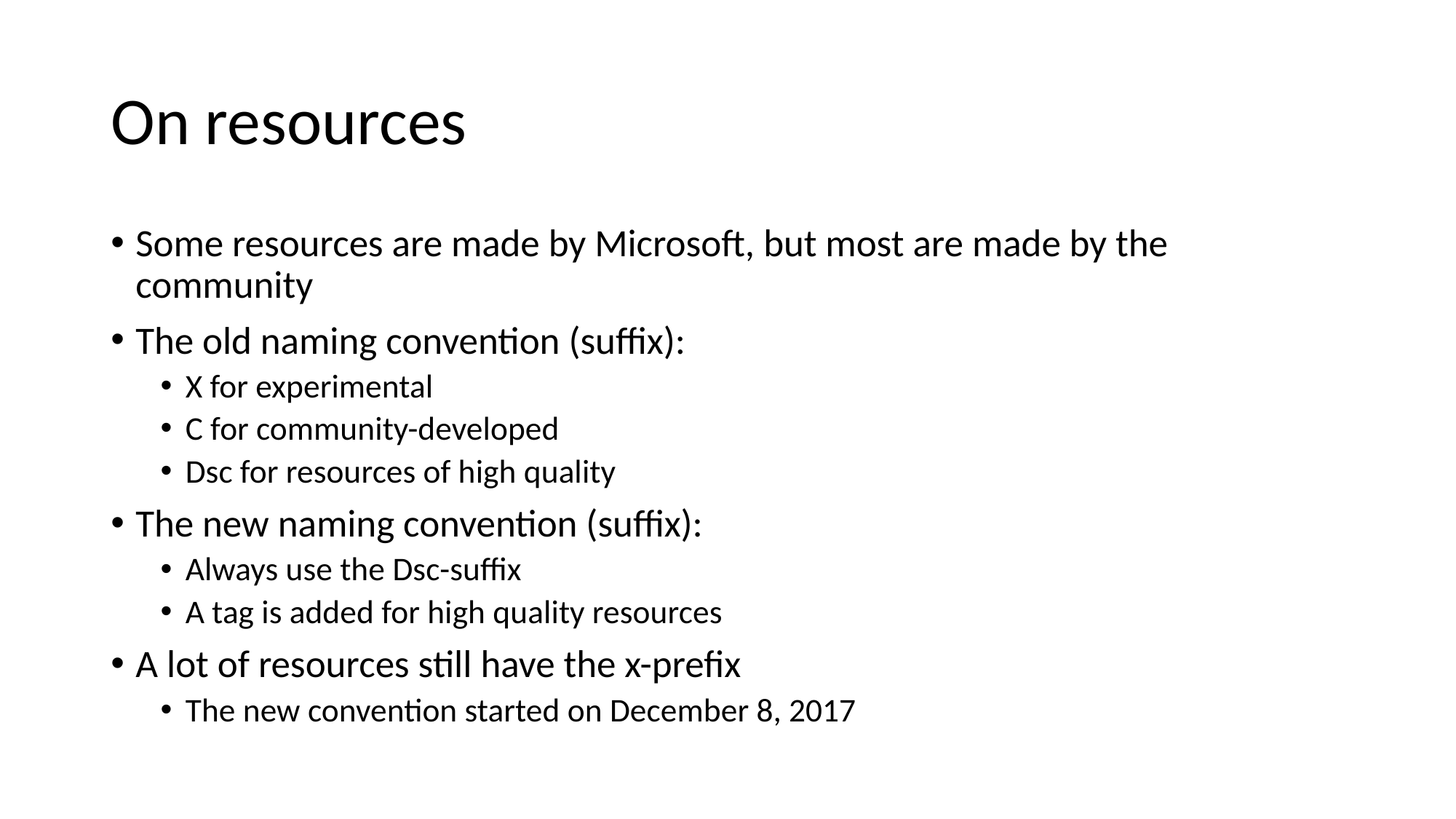

# On resources
Some resources are made by Microsoft, but most are made by the community
The old naming convention (suffix):
X for experimental
C for community-developed
Dsc for resources of high quality
The new naming convention (suffix):
Always use the Dsc-suffix
A tag is added for high quality resources
A lot of resources still have the x-prefix
The new convention started on December 8, 2017